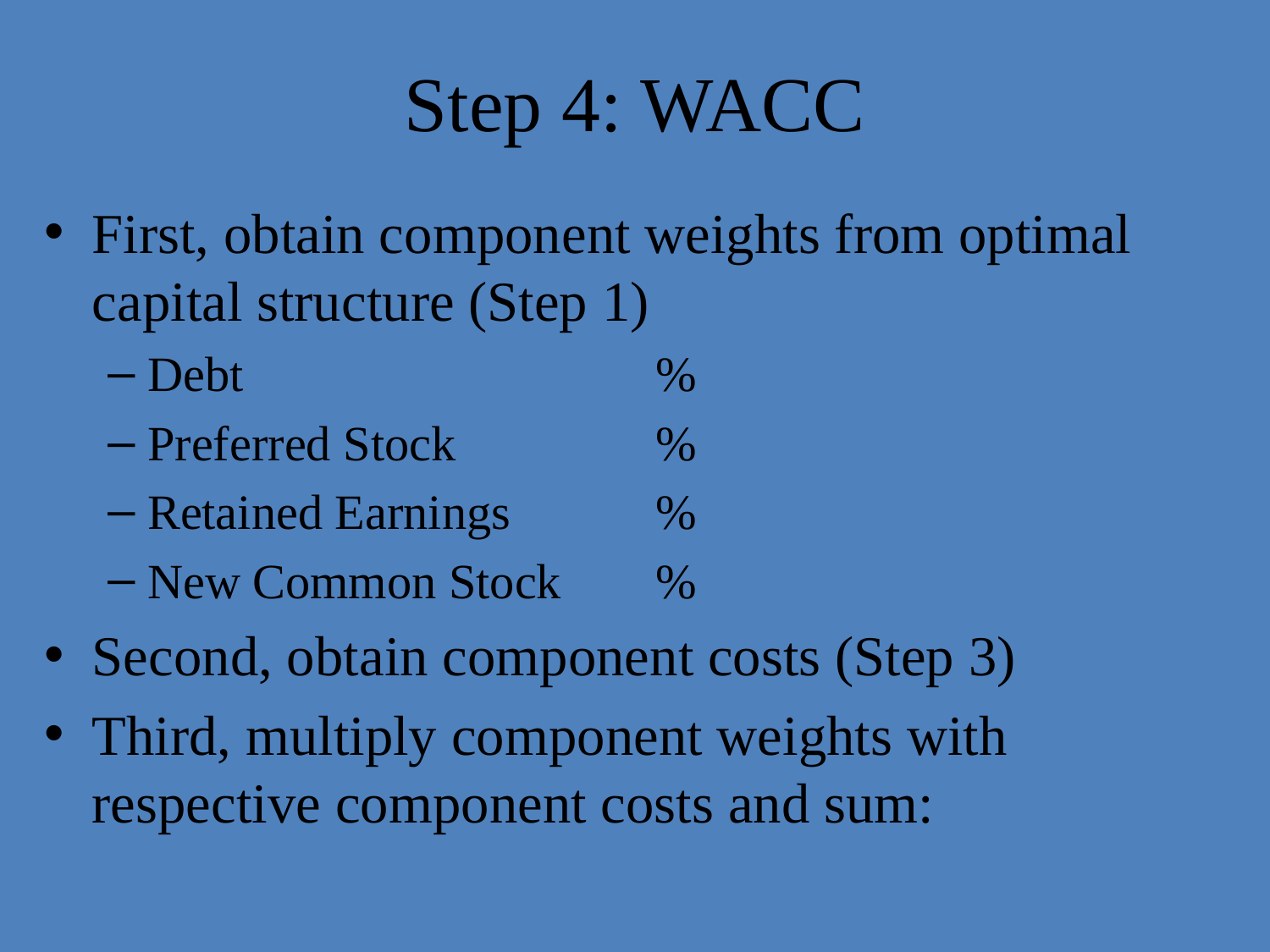

# Step 4: WACC
First, obtain component weights from optimal capital structure (Step 1)
Debt				%
Preferred Stock		%
Retained Earnings		%
New Common Stock	%
Second, obtain component costs (Step 3)
Third, multiply component weights with respective component costs and sum: